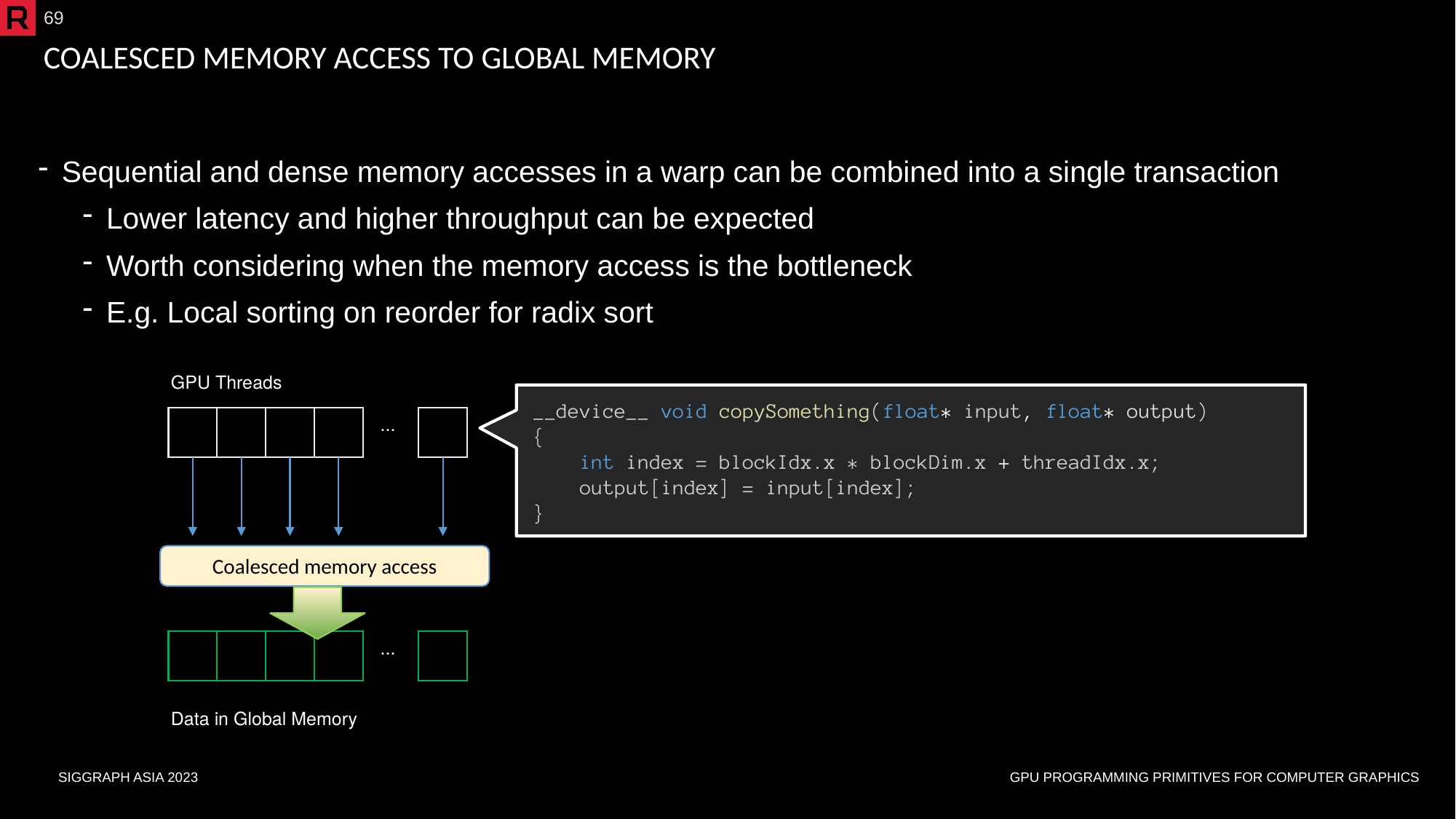

69
# Coalesced Memory Access To Global Memory

Sequential and dense memory accesses in a warp can be combined into a single transaction
Lower latency and higher throughput can be expected
Worth considering when the memory access is the bottleneck
E.g. Local sorting on reorder for radix sort

GPU Threads
 __device__ void copySomething(float* input, float* output)
 {
     int index = blockIdx.x * blockDim.x + threadIdx.x;
     output[index] = input[index];
 }
...

Coalesced memory access

...

Data in Global Memory